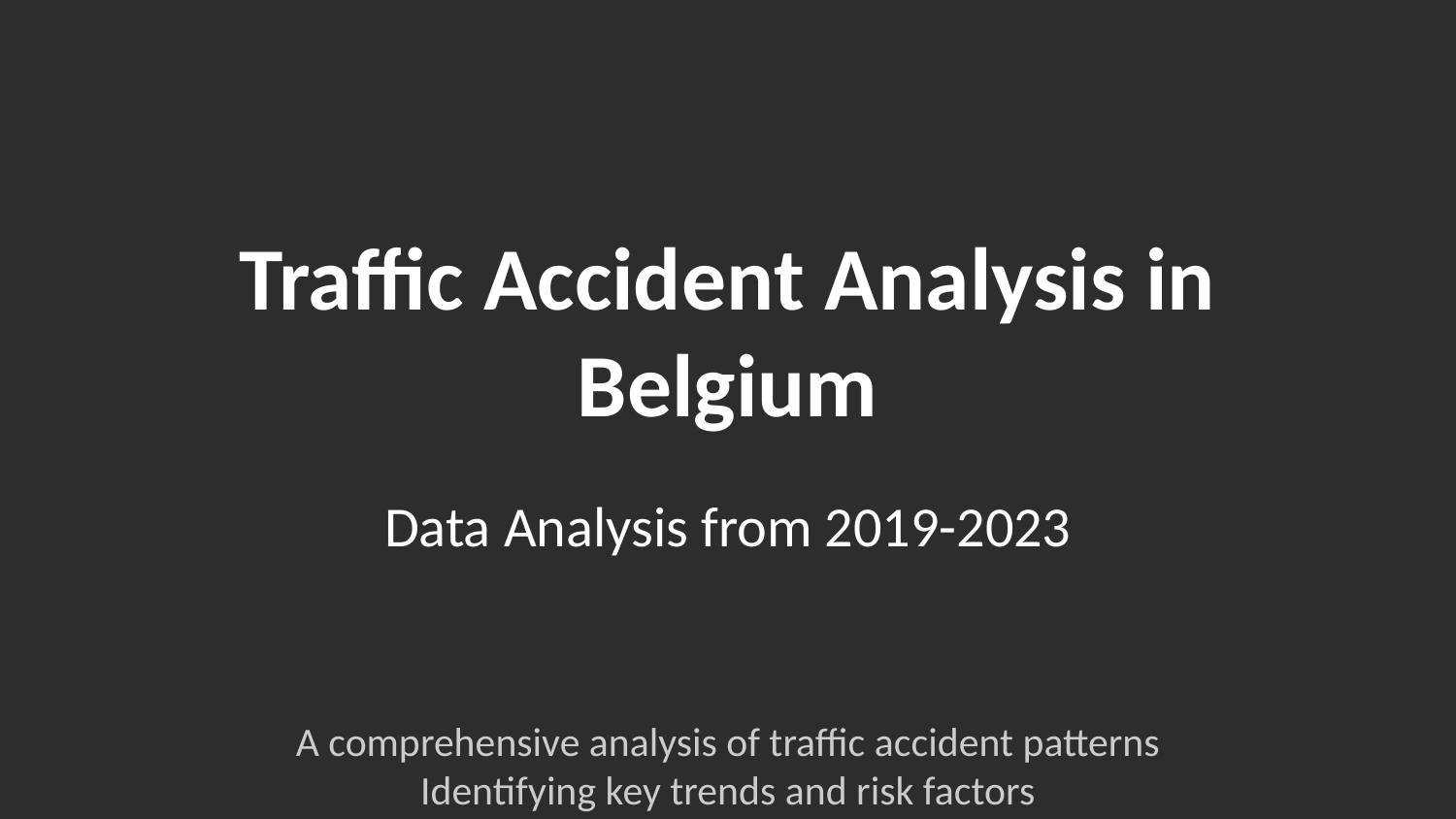

Traffic Accident Analysis in Belgium
Data Analysis from 2019-2023
A comprehensive analysis of traffic accident patterns
Identifying key trends and risk factors